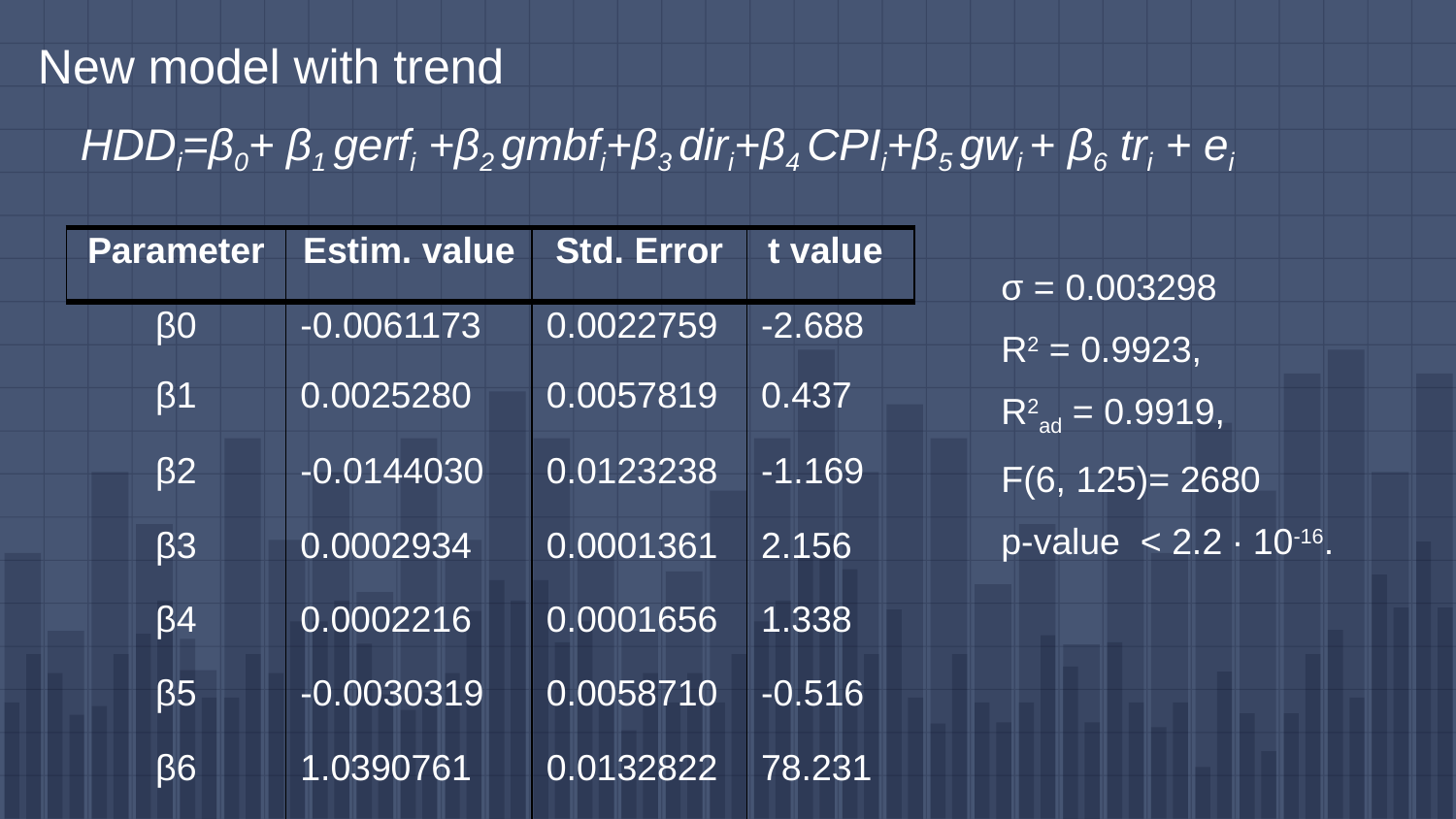

New model with trend
HDDi=β0+ β1 gerfi +β2 gmbfi+β3 diri+β4 CPIi+β5 gwi + β6 tri + ei
| Parameter | Estim. value | Std. Error | t value |
| --- | --- | --- | --- |
| β0 | -0.0061173 | 0.0022759 | -2.688 |
| β1 | 0.0025280 | 0.0057819 | 0.437 |
| β2 | -0.0144030 | 0.0123238 | -1.169 |
| β3 | 0.0002934 | 0.0001361 | 2.156 |
| β4 | 0.0002216 | 0.0001656 | 1.338 |
| β5 | -0.0030319 | 0.0058710 | -0.516 |
| β6 | 1.0390761 | 0.0132822 | 78.231 |
σ = 0.003298
R2 = 0.9923,
R2ad = 0.9919,
F(6, 125)= 2680
p-value  < 2.2 · 10-16.